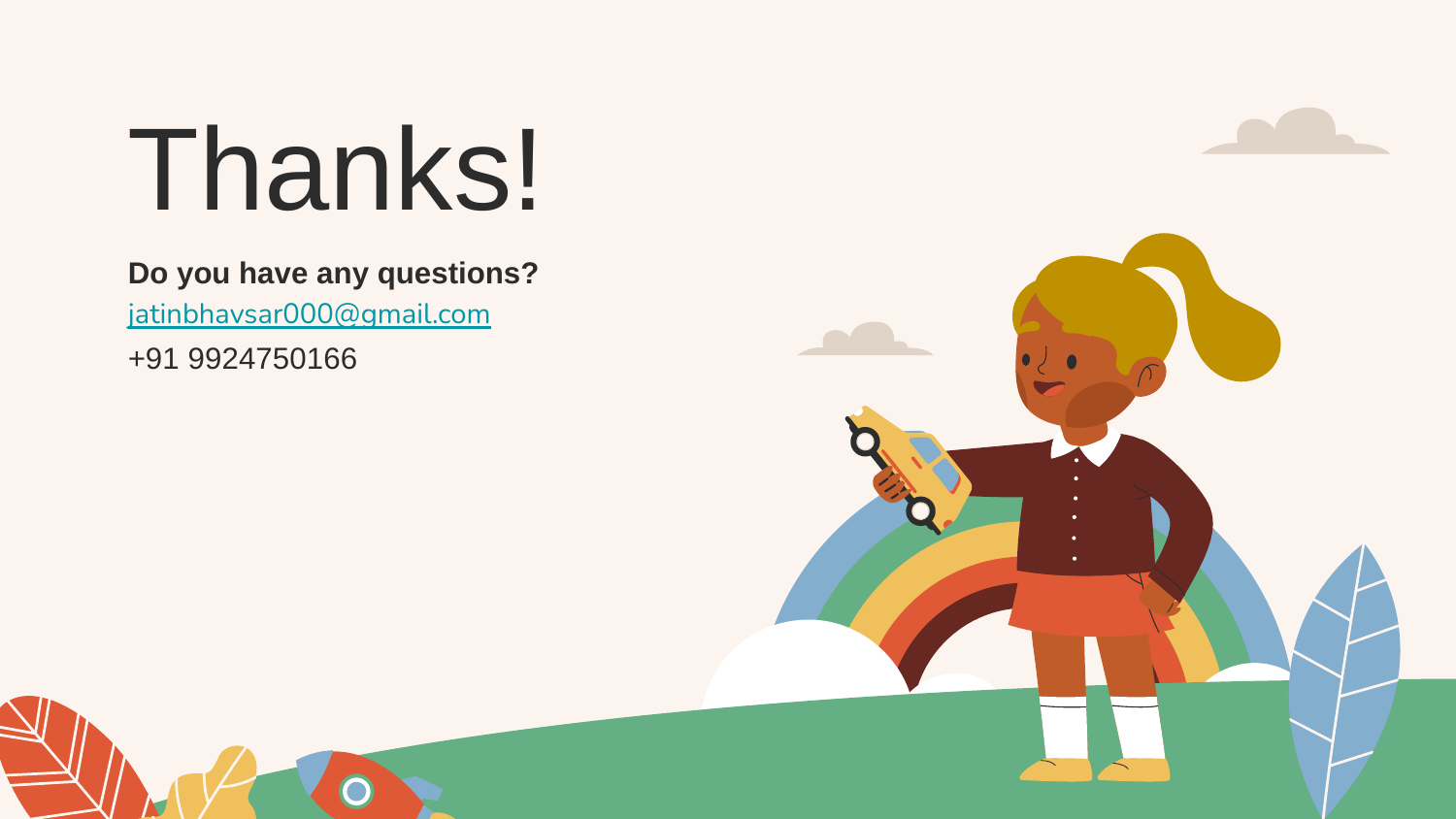

Thanks!

Do you have any questions?
jatinbhavsar000@gmail.com
+91 9924750166